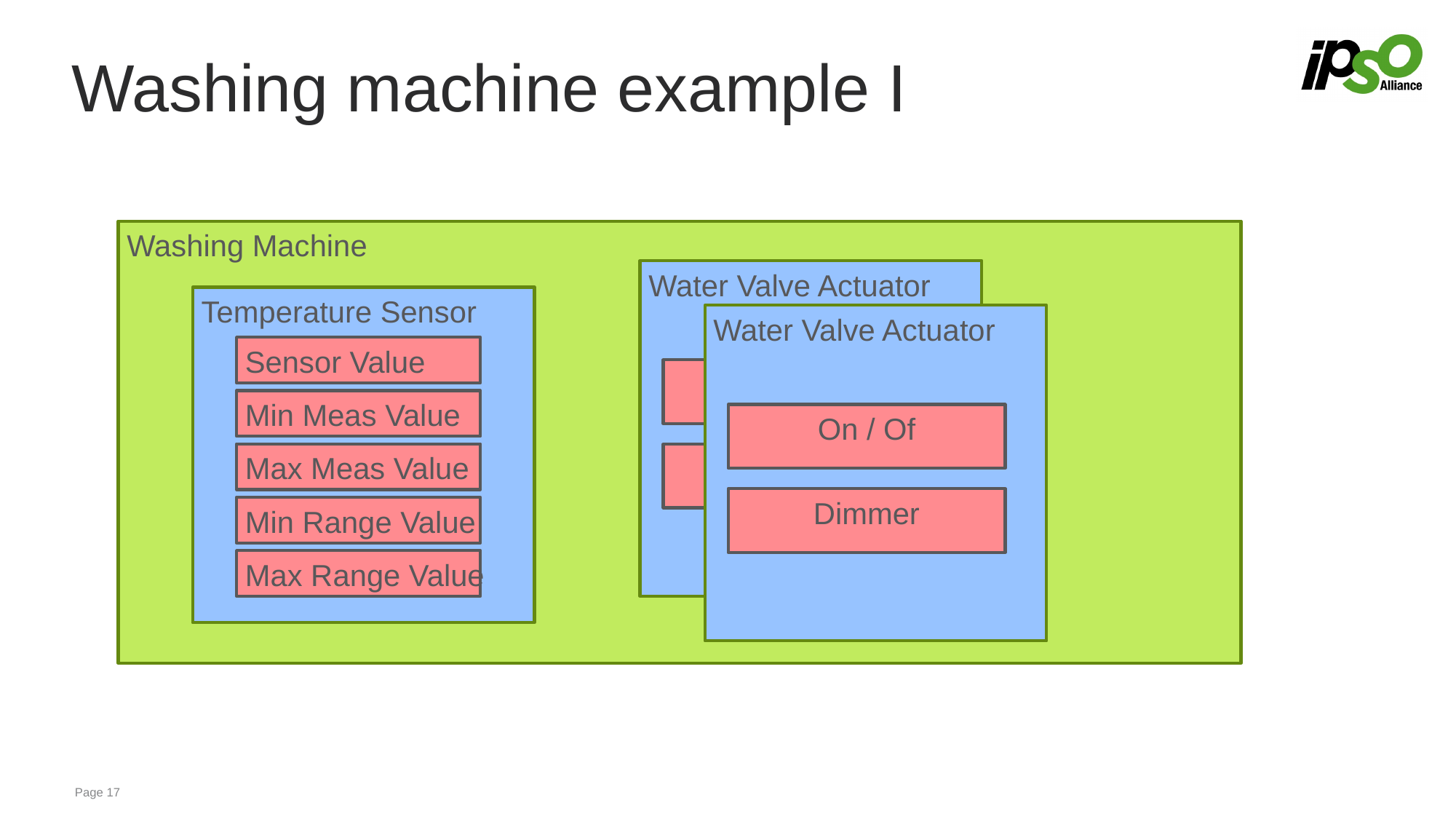

# Washing machine example I
Washing Machine
Water Valve Actuator
Temperature Sensor
Water Valve Actuator
Sensor Value
On / Of
Min Meas Value
On / Of
Max Meas Value
Dimmer
Dimmer
Min Range Value
Max Range Value